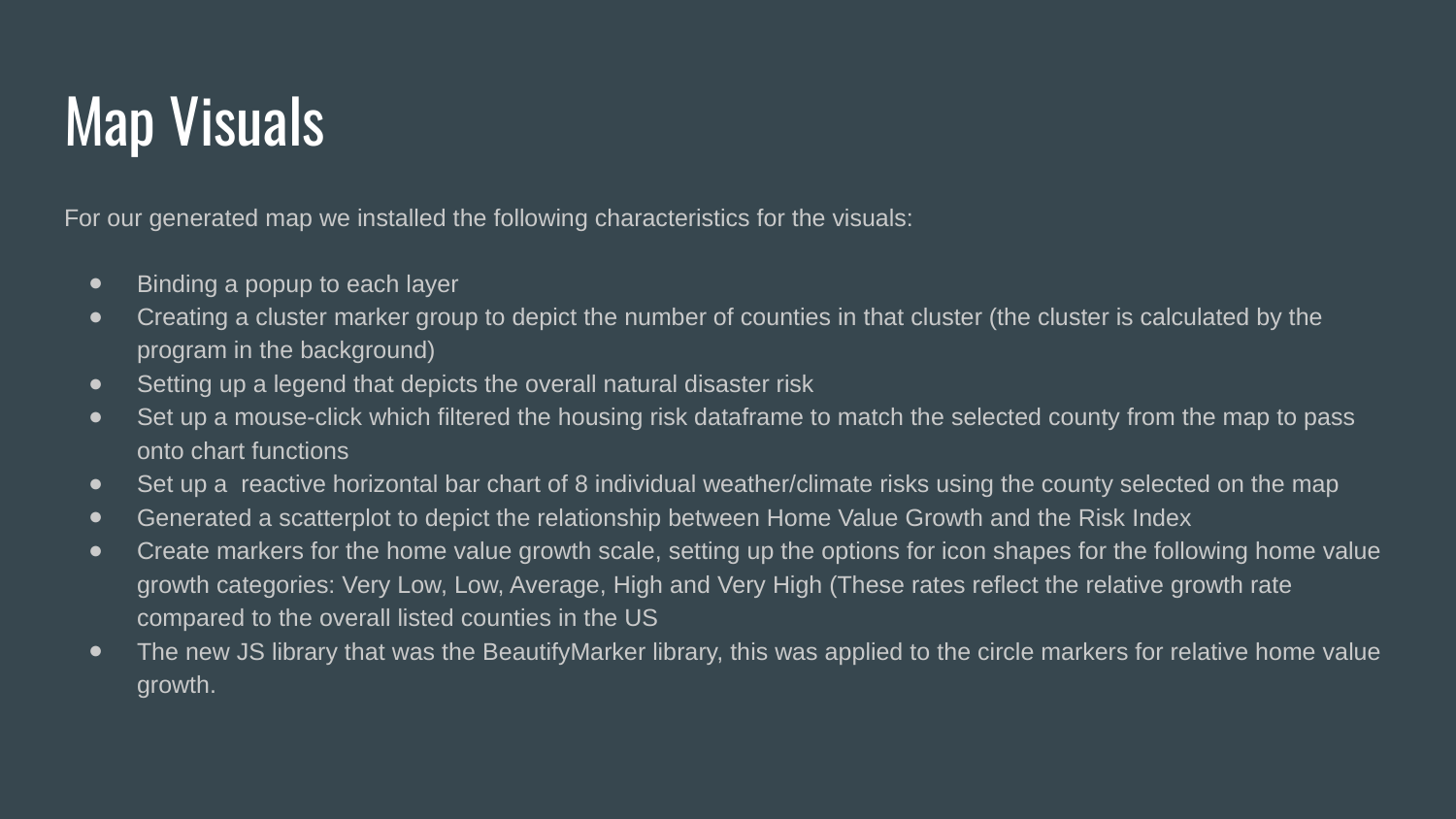

# Map Visuals
For our generated map we installed the following characteristics for the visuals:
Binding a popup to each layer
Creating a cluster marker group to depict the number of counties in that cluster (the cluster is calculated by the program in the background)
Setting up a legend that depicts the overall natural disaster risk
Set up a mouse-click which filtered the housing risk dataframe to match the selected county from the map to pass onto chart functions
Set up a  reactive horizontal bar chart of 8 individual weather/climate risks using the county selected on the map
Generated a scatterplot to depict the relationship between Home Value Growth and the Risk Index
Create markers for the home value growth scale, setting up the options for icon shapes for the following home value growth categories: Very Low, Low, Average, High and Very High (These rates reflect the relative growth rate compared to the overall listed counties in the US
The new JS library that was the BeautifyMarker library, this was applied to the circle markers for relative home value growth.